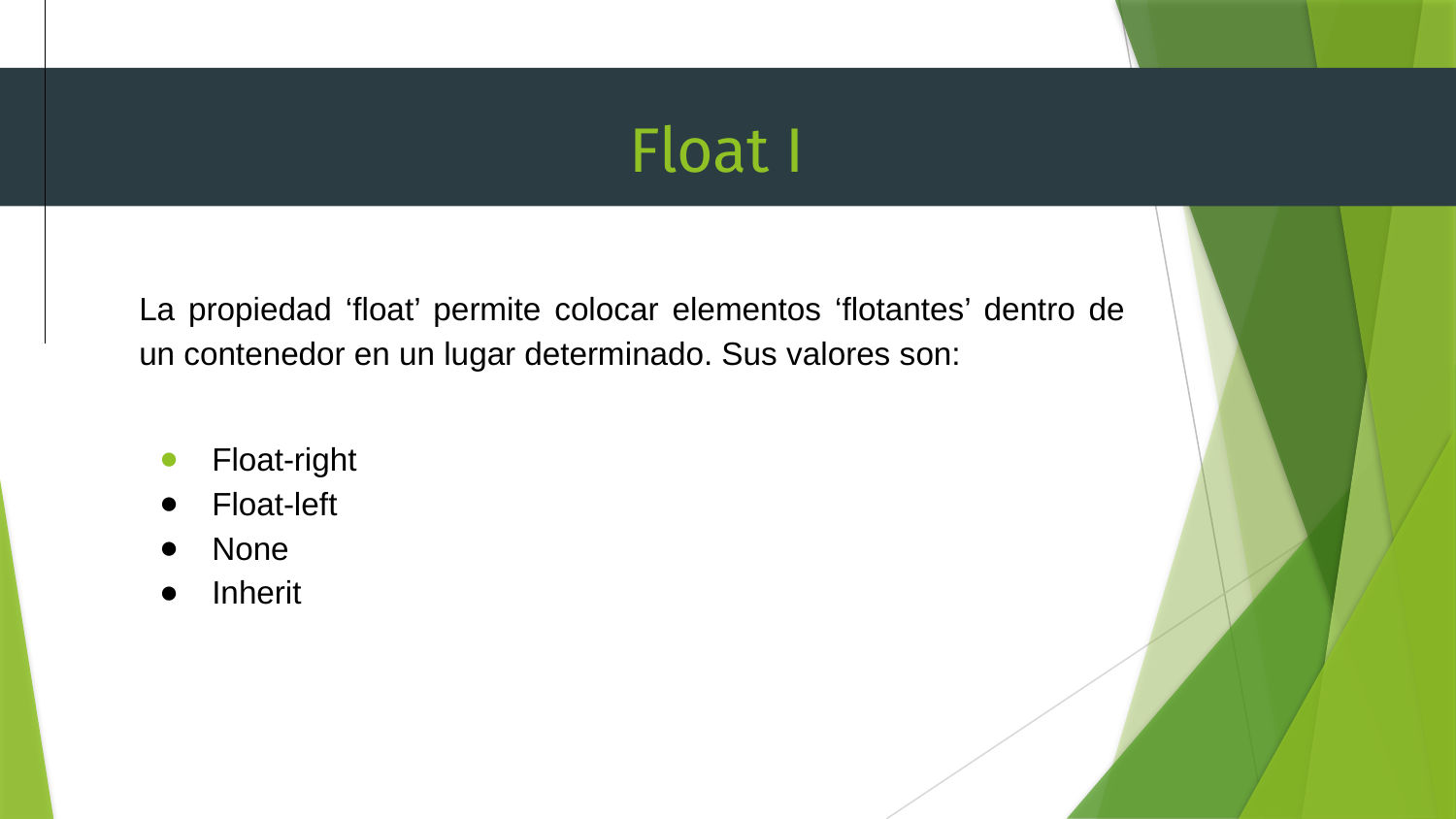

# Float I
La propiedad ‘float’ permite colocar elementos ‘flotantes’ dentro de un contenedor en un lugar determinado. Sus valores son:

Float-right
Float-left
None
Inherit